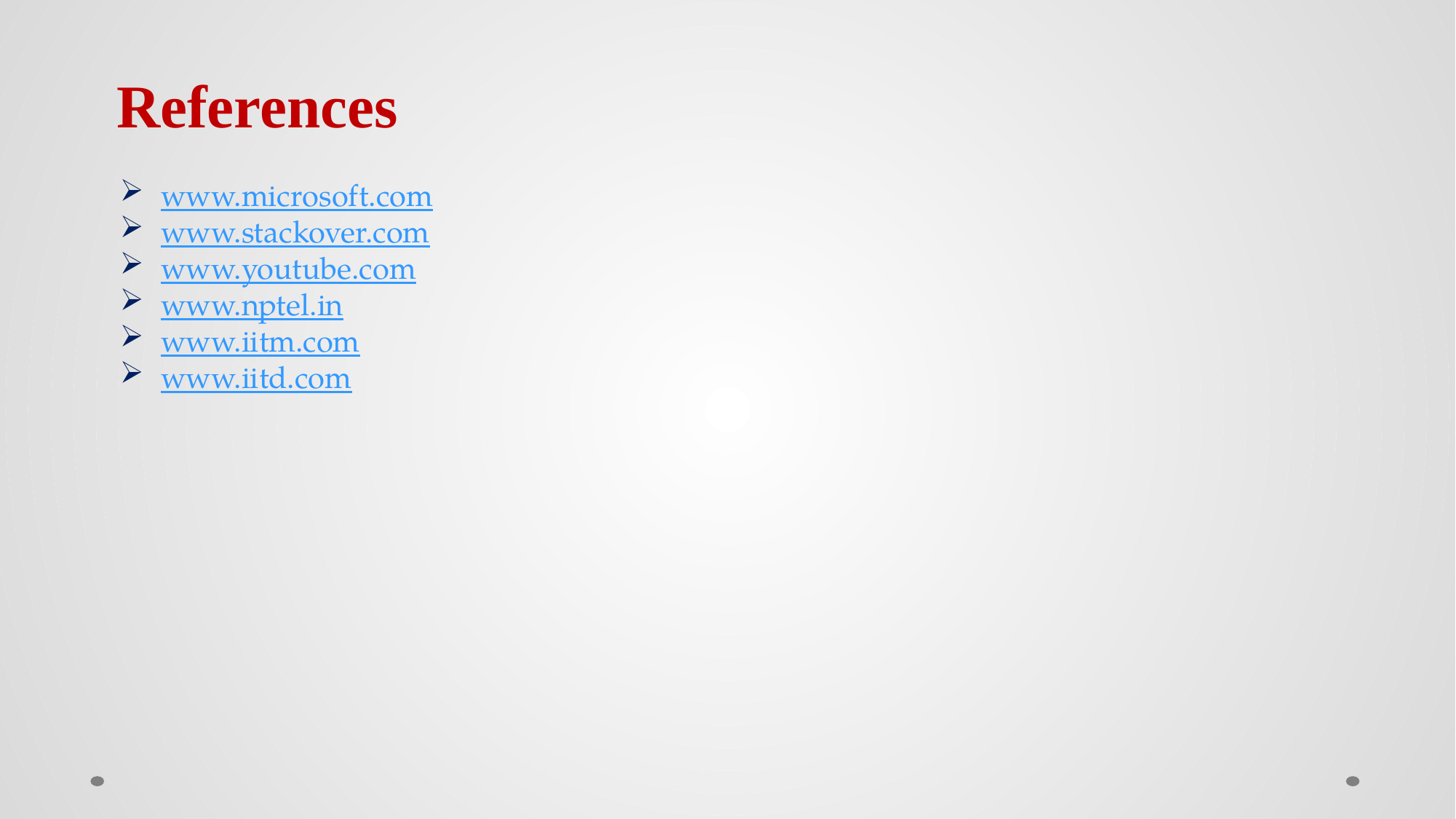

References
www.microsoft.com
www.stackover.com
www.youtube.com
www.nptel.in
www.iitm.com
www.iitd.com